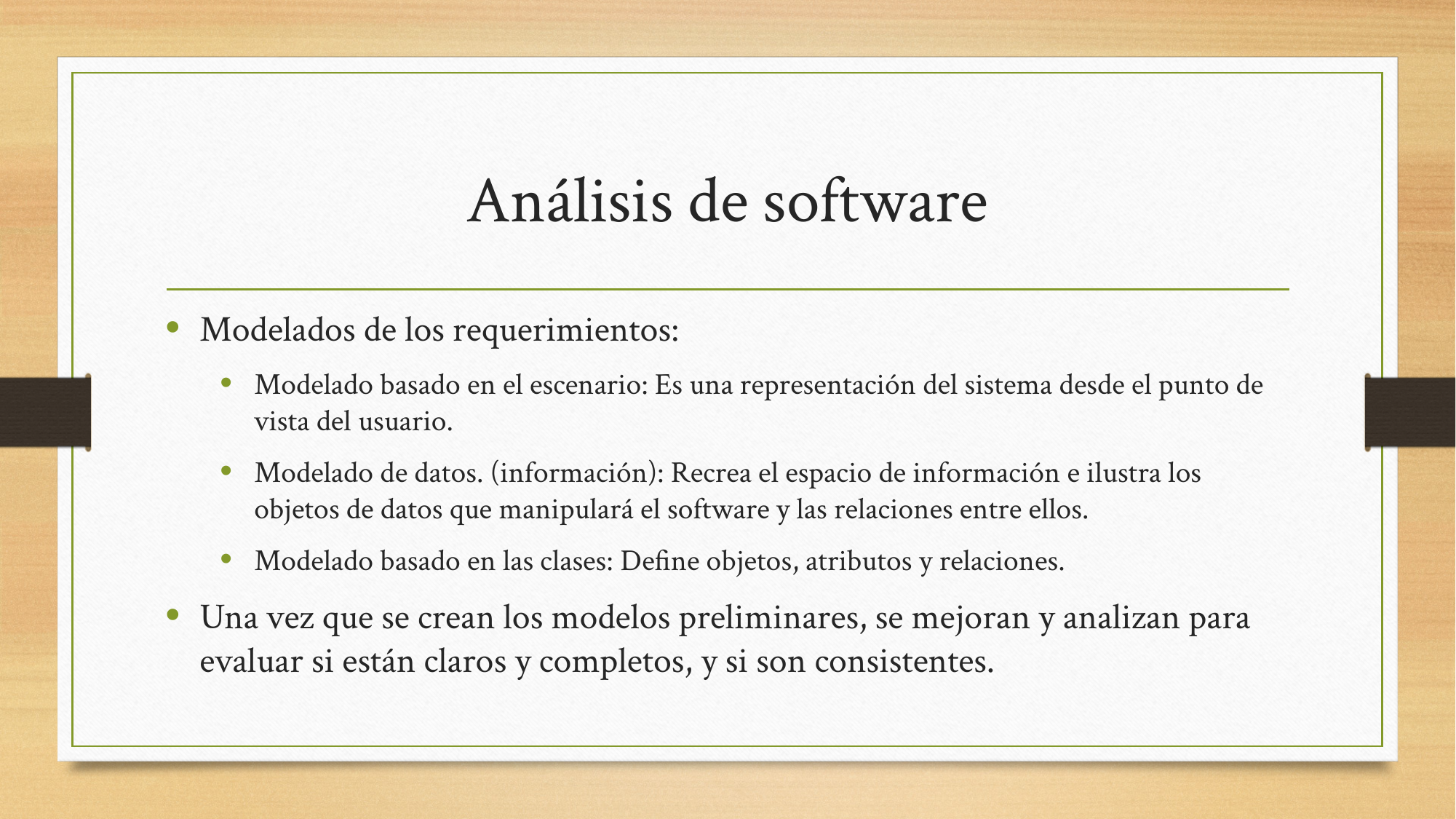

# Análisis de software
Modelados de los requerimientos:
Modelado basado en el escenario: Es una representación del sistema desde el punto de vista del usuario.
Modelado de datos. (información): Recrea el espacio de información e ilustra los objetos de datos que manipulará el software y las relaciones entre ellos.
Modelado basado en las clases: Define objetos, atributos y relaciones.
Una vez que se crean los modelos preliminares, se mejoran y analizan para evaluar si están claros y completos, y si son consistentes.